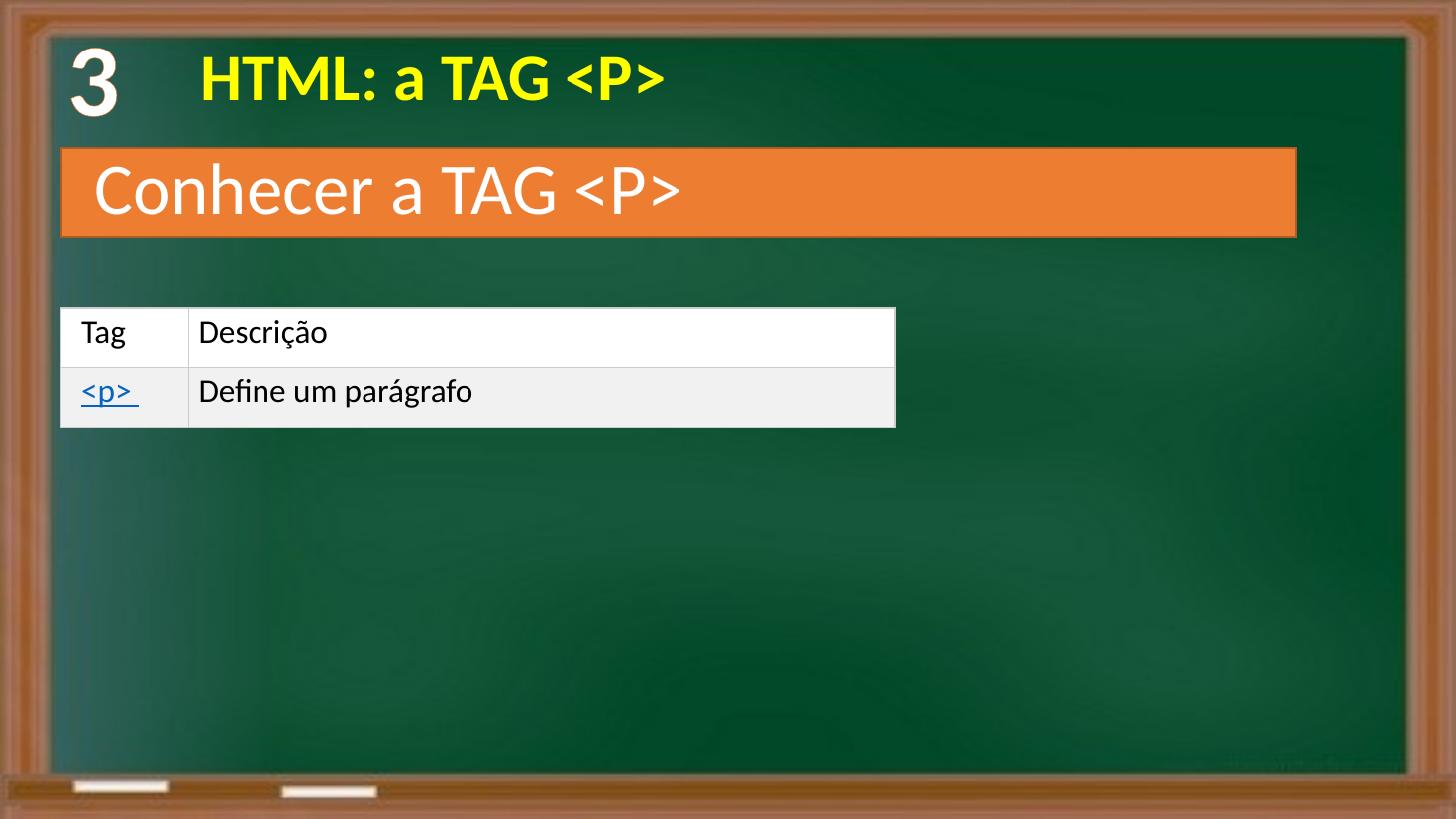

3
         HTML: a TAG <P>
Conhecer a TAG <P>

| Tag | Descrição |
| --- | --- |
| <p> | Define um parágrafo |